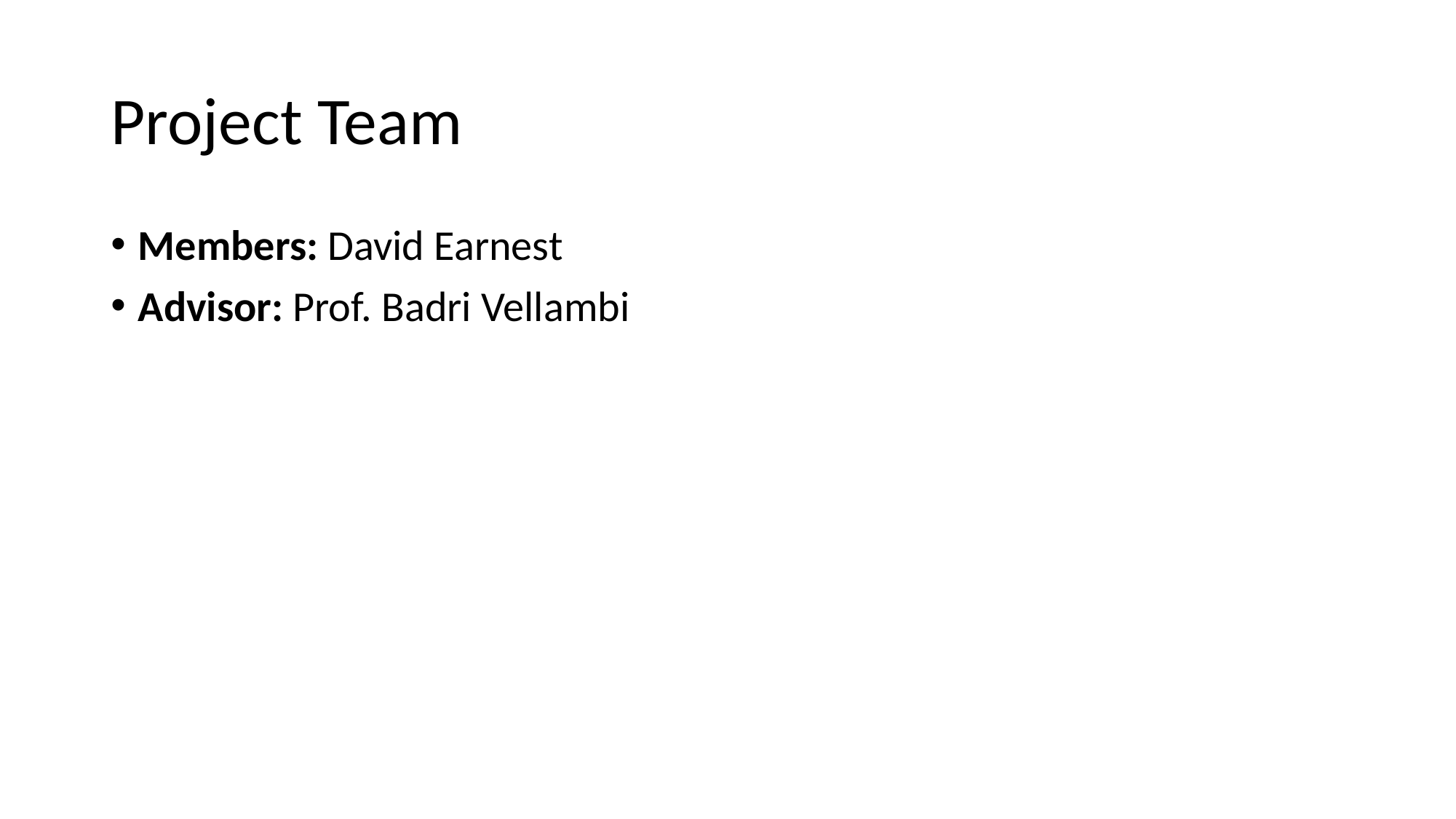

# Project Team
Members: David Earnest
Advisor: Prof. Badri Vellambi